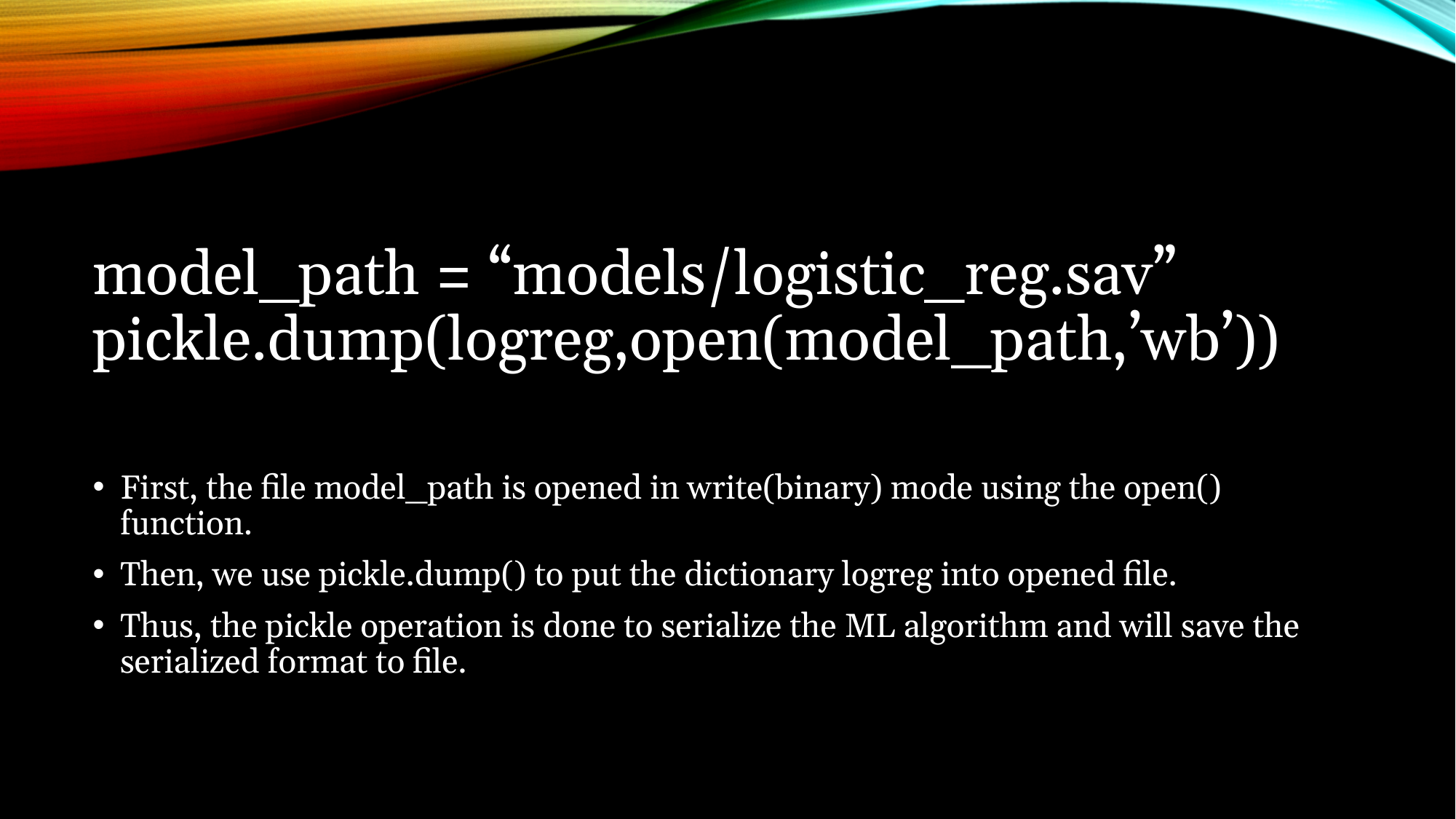

# model_path = “models/logistic_reg.sav” pickle.dump(logreg,open(model_path,’wb’))

First, the file model_path is opened in write(binary) mode using the open() function.
Then, we use pickle.dump() to put the dictionary logreg into opened file.
Thus, the pickle operation is done to serialize the ML algorithm and will save the serialized format to file.